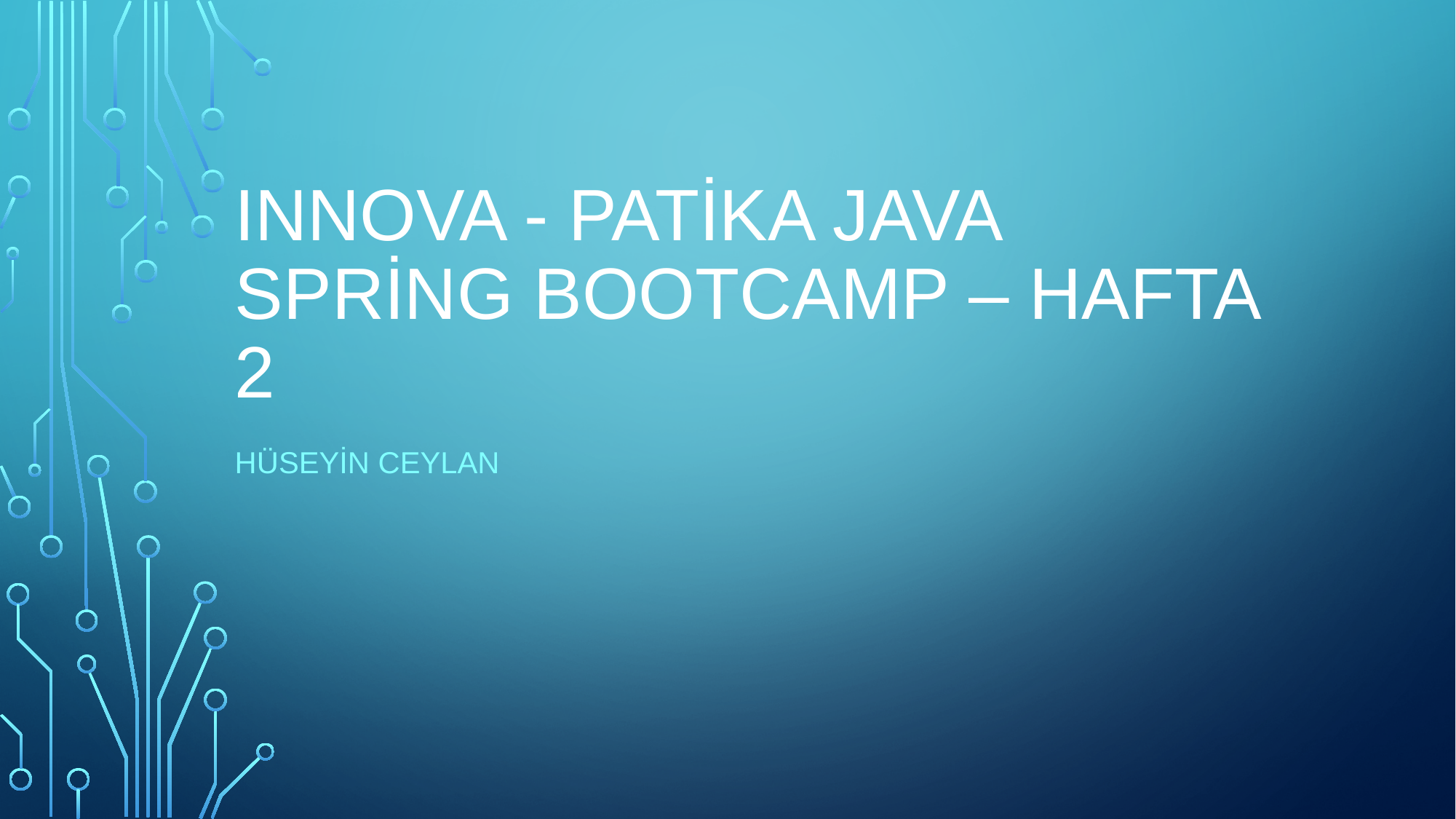

# Innova - patika java spring bootcamp – HAFTA 2
Hüseyin ceylan